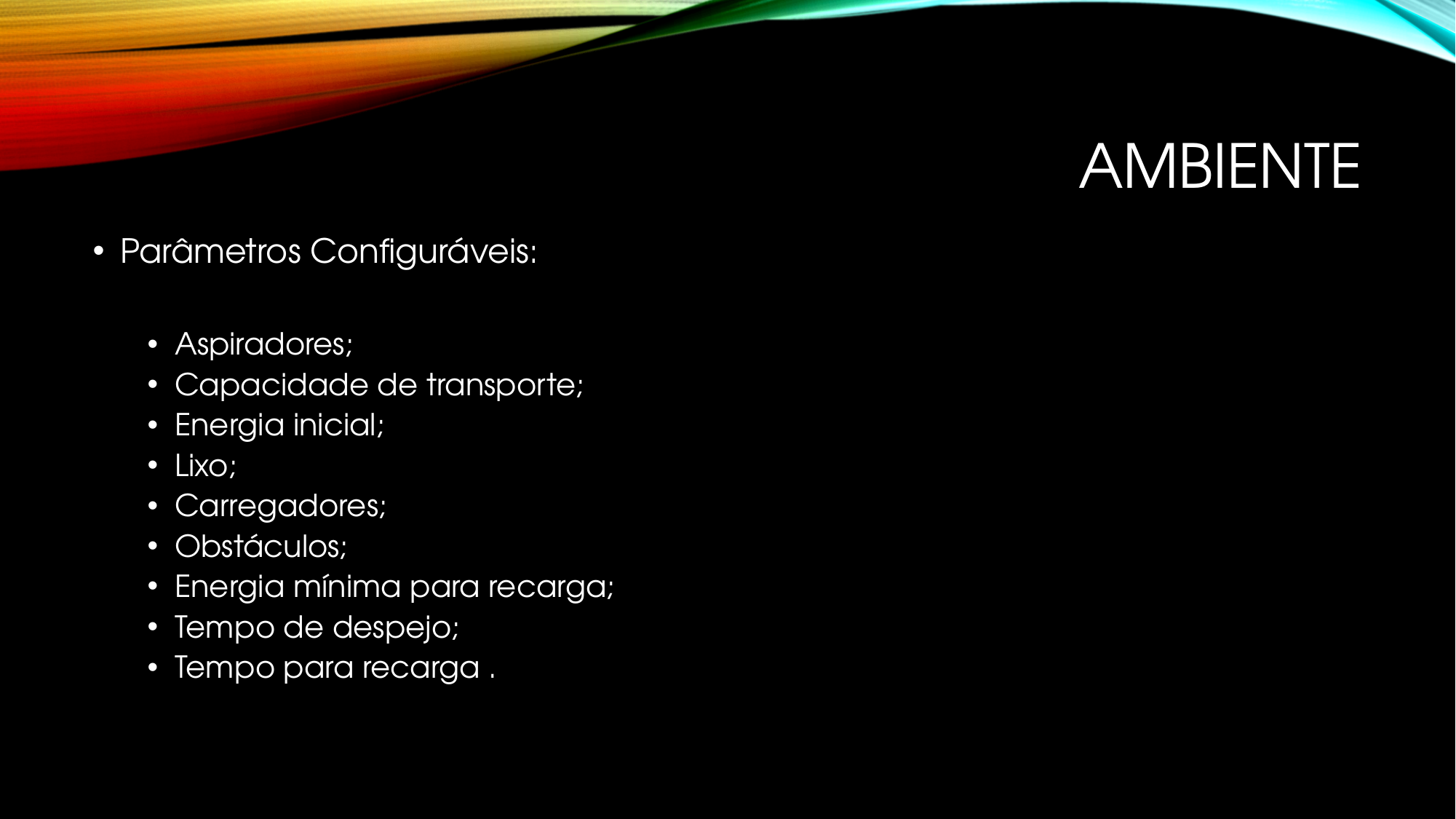

# Ambiente
Parâmetros Configuráveis:

Aspiradores;
Capacidade de transporte;
Energia inicial;
Lixo;
Carregadores;
Obstáculos;
Energia mínima para recarga;
Tempo de despejo;
Tempo para recarga .